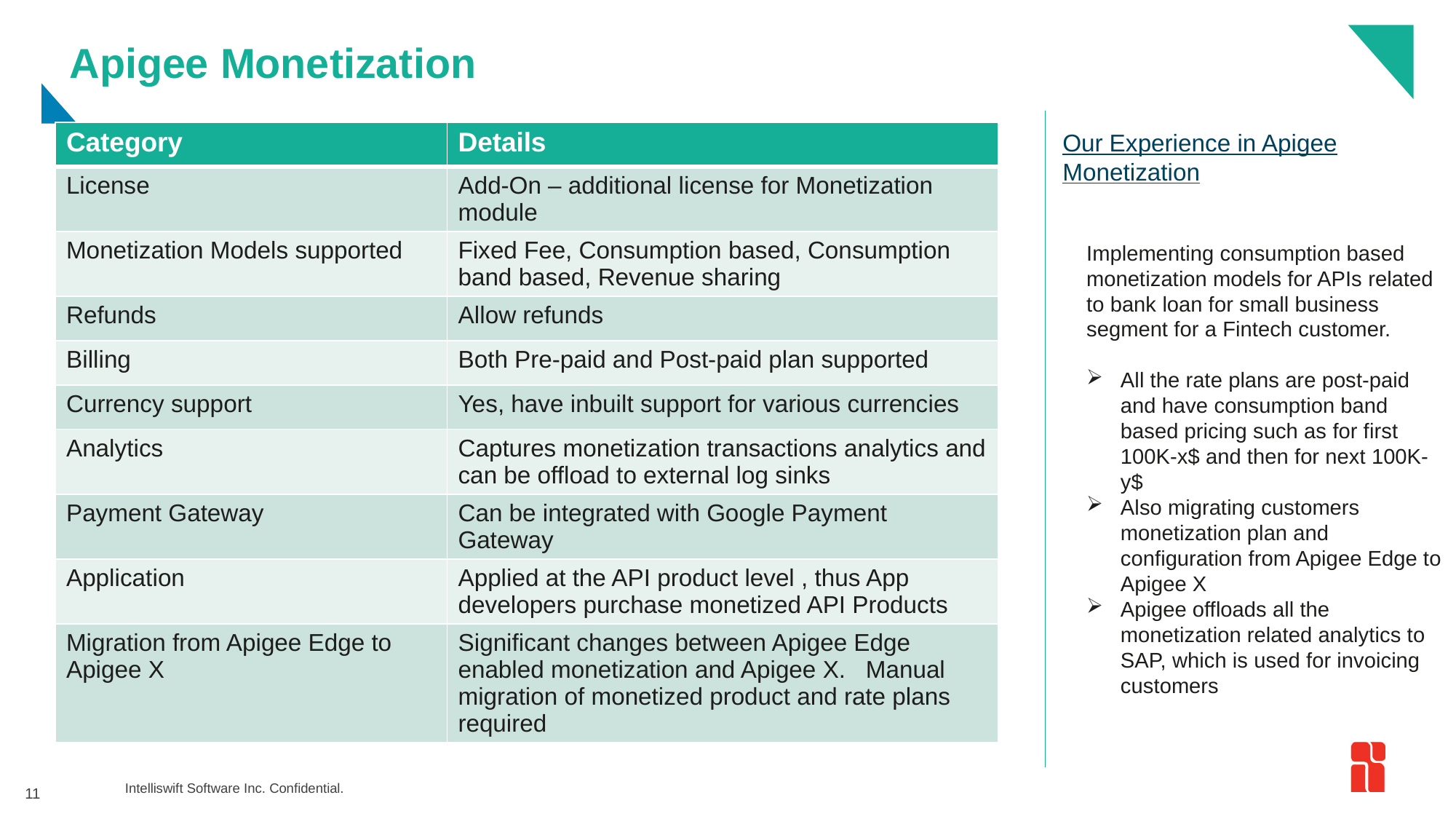

# Apigee Monetization
| Category | Details |
| --- | --- |
| License | Add-On – additional license for Monetization module |
| Monetization Models supported | Fixed Fee, Consumption based, Consumption band based, Revenue sharing |
| Refunds | Allow refunds |
| Billing | Both Pre-paid and Post-paid plan supported |
| Currency support | Yes, have inbuilt support for various currencies |
| Analytics | Captures monetization transactions analytics and can be offload to external log sinks |
| Payment Gateway | Can be integrated with Google Payment Gateway |
| Application | Applied at the API product level , thus App developers purchase monetized API Products |
| Migration from Apigee Edge to Apigee X | Significant changes between Apigee Edge enabled monetization and Apigee X. Manual migration of monetized product and rate plans required |
Our Experience in Apigee Monetization
Implementing consumption based monetization models for APIs related to bank loan for small business segment for a Fintech customer.

All the rate plans are post-paid and have consumption band based pricing such as for first 100K-x$ and then for next 100K-y$
Also migrating customers monetization plan and configuration from Apigee Edge to Apigee X
Apigee offloads all the monetization related analytics to SAP, which is used for invoicing customers